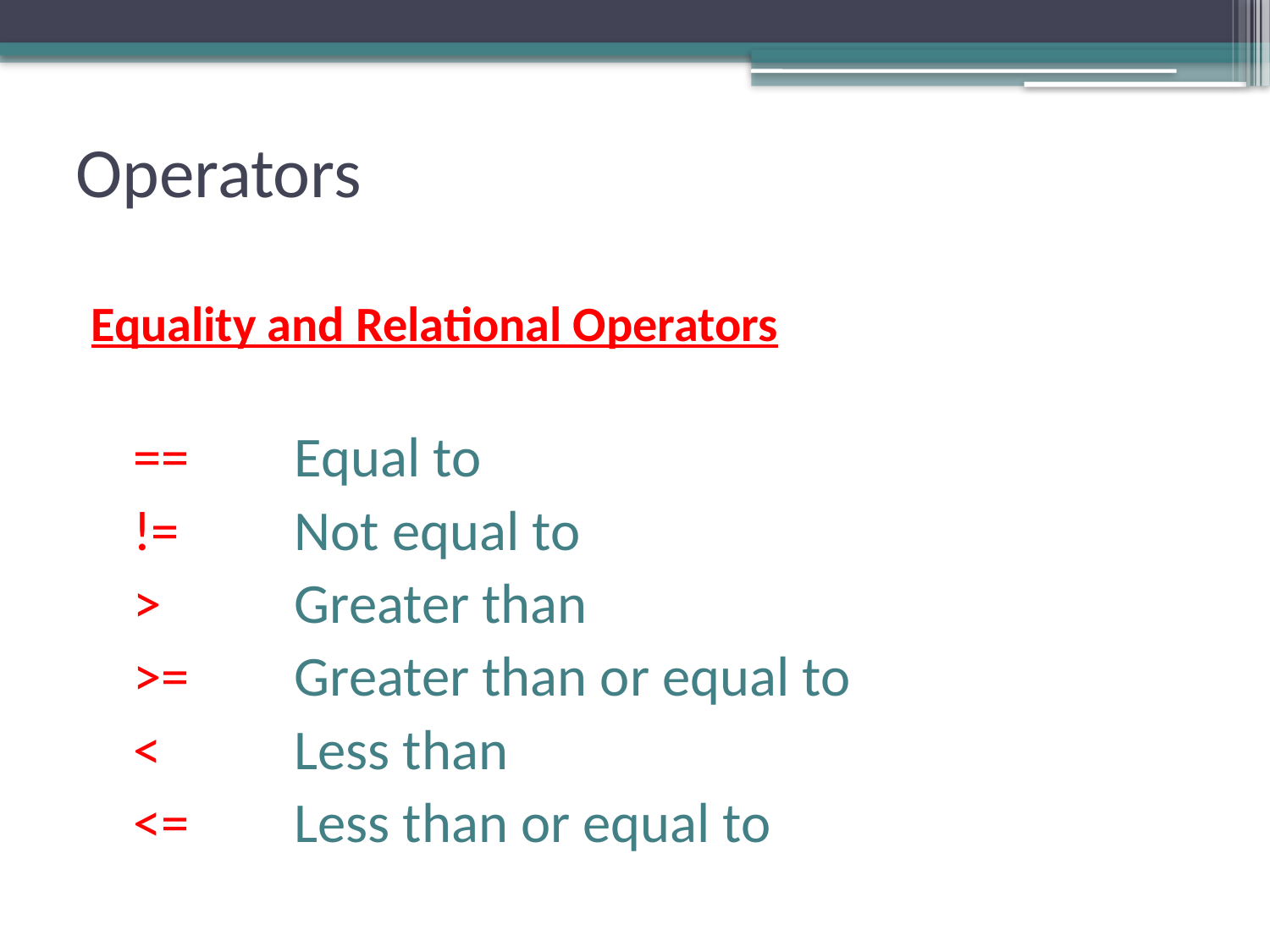

# Operators
Equality and Relational Operators

== 	Equal to
!= 	Not equal to
>		Greater than
>= 	Greater than or equal to
< 	Less than
<= 	Less than or equal to